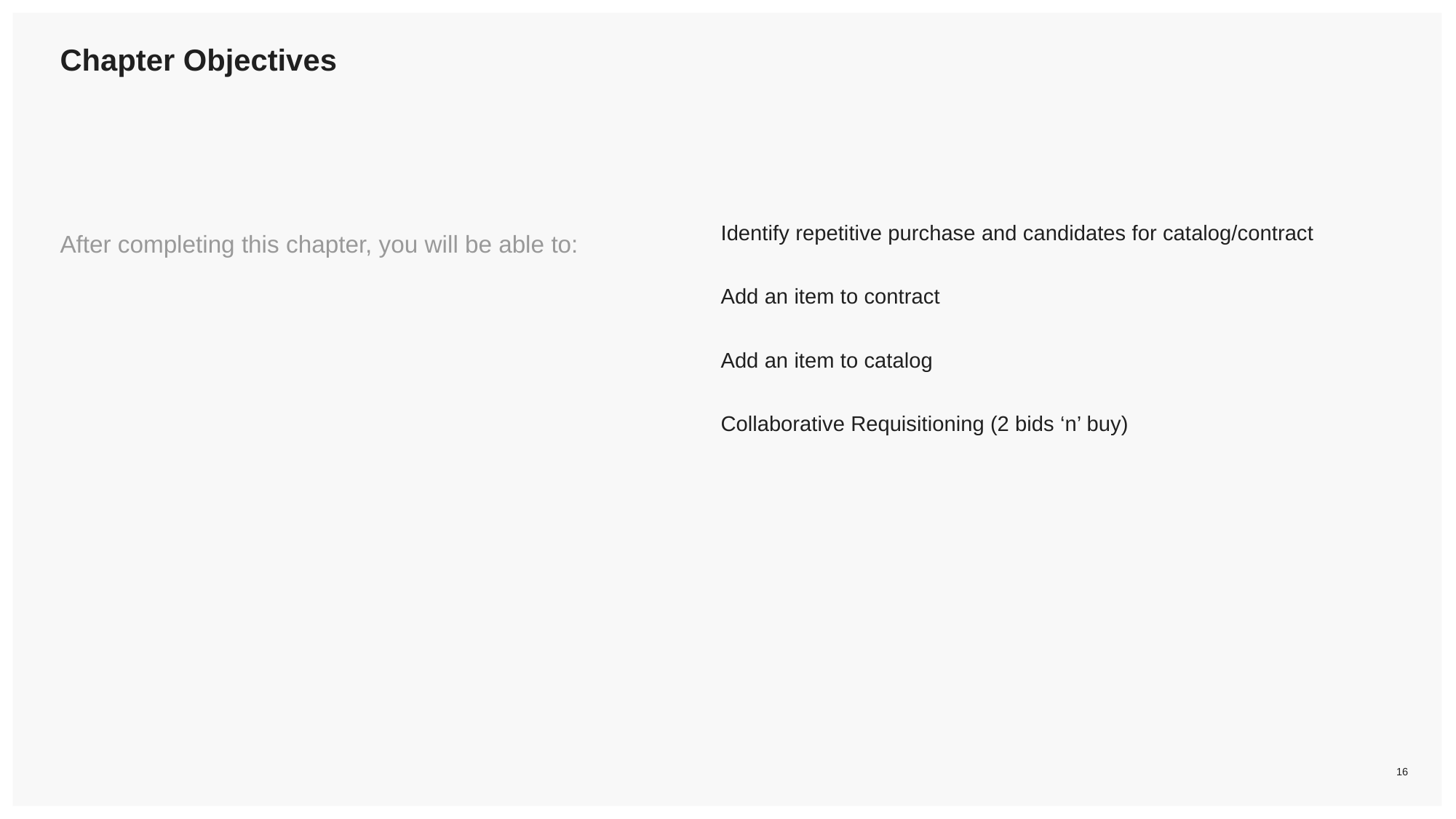

# Chapter Objectives
Identify repetitive purchase and candidates for catalog/contract

Add an item to contract

Add an item to catalog

Collaborative Requisitioning (2 bids ‘n’ buy)

After completing this chapter, you will be able to:
16